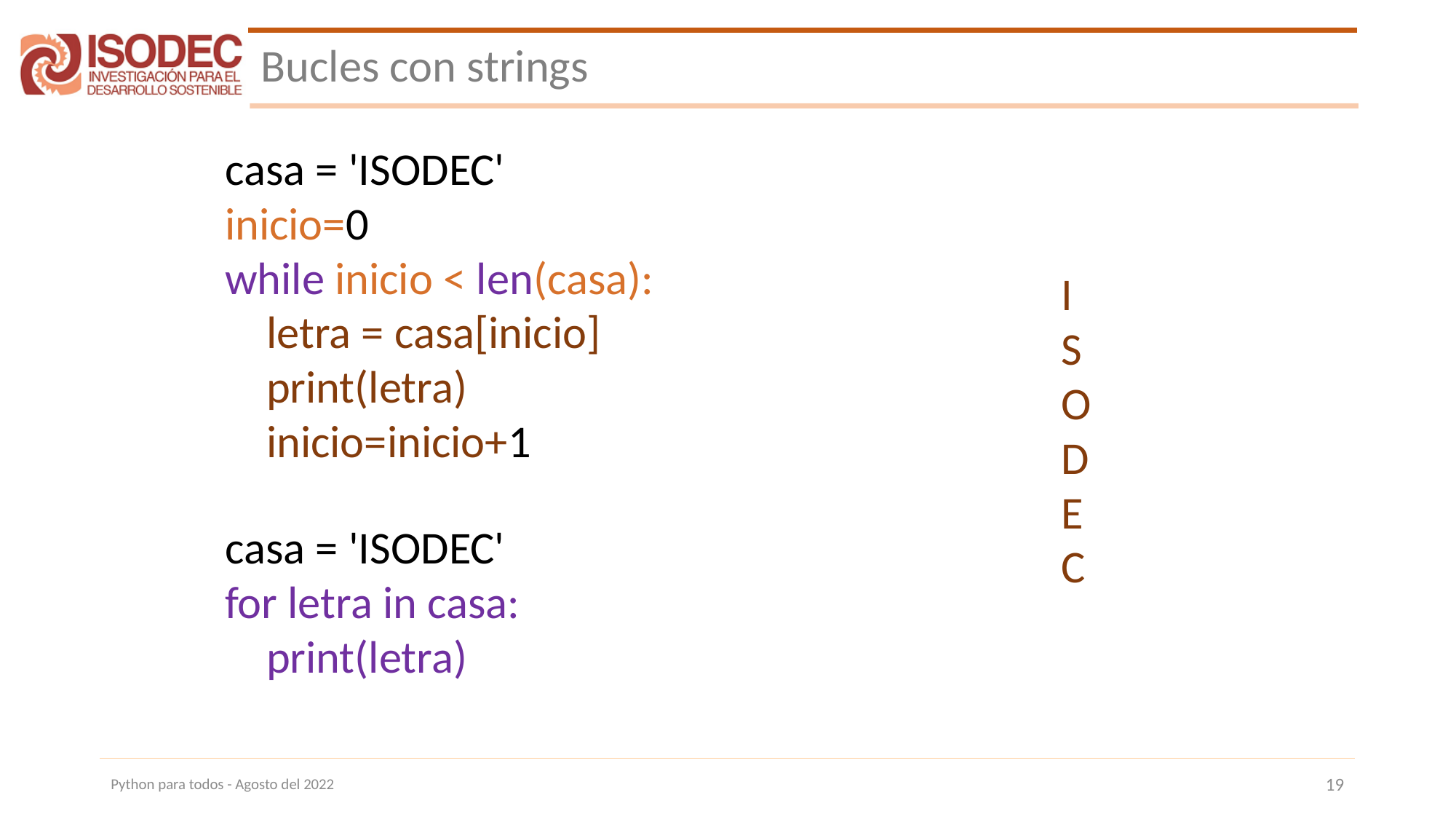

# Bucles con strings
casa = 'ISODEC'
inicio=0
while inicio < len(casa):
    letra = casa[inicio]
    print(letra)
    inicio=inicio+1
I
S
O
D
E
C
casa = 'ISODEC'
for letra in casa:
    print(letra)
Python para todos - Agosto del 2022
19